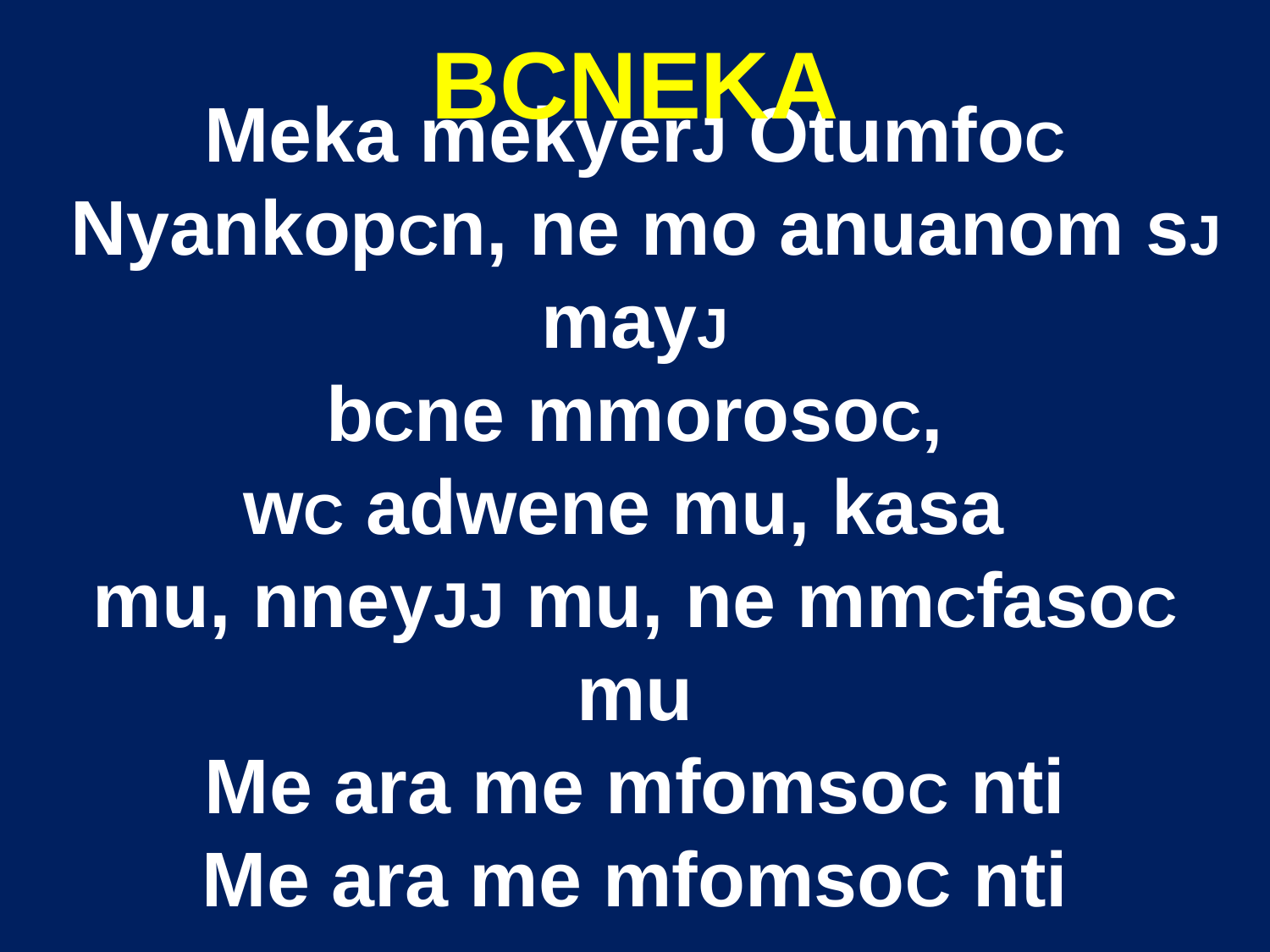

BCNEKA
# Meka mekyerJ OtumfoC NyankopCn, ne mo anuanom sJ mayJ bCne mmorosoC, wC adwene mu, kasa mu, nneyJJ mu, ne mmCfasoC mu Me ara me mfomsoC nti Me ara me mfomsoC nti